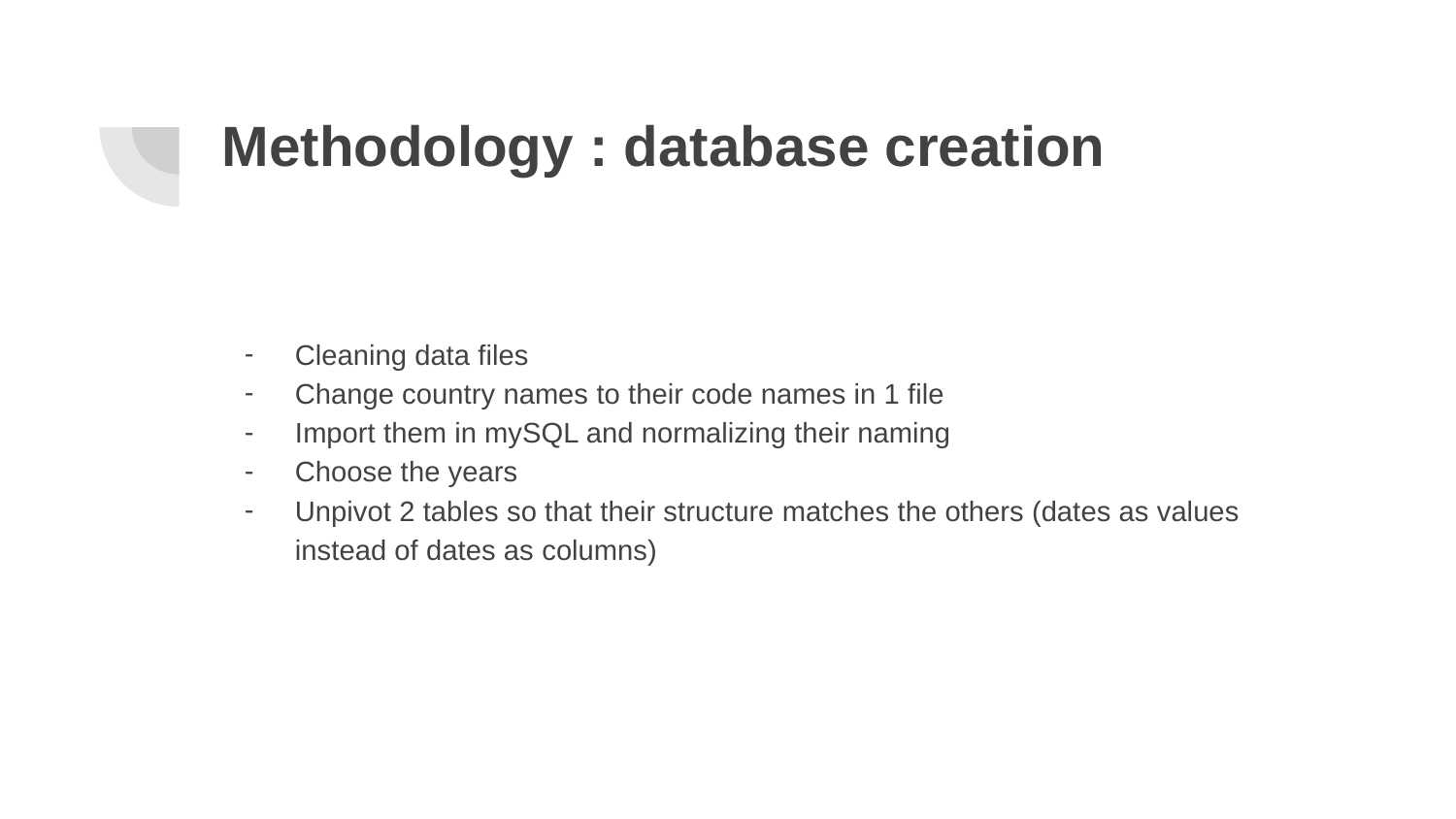

# Methodology : database creation
Cleaning data files
Change country names to their code names in 1 file
Import them in mySQL and normalizing their naming
Choose the years
Unpivot 2 tables so that their structure matches the others (dates as values instead of dates as columns)